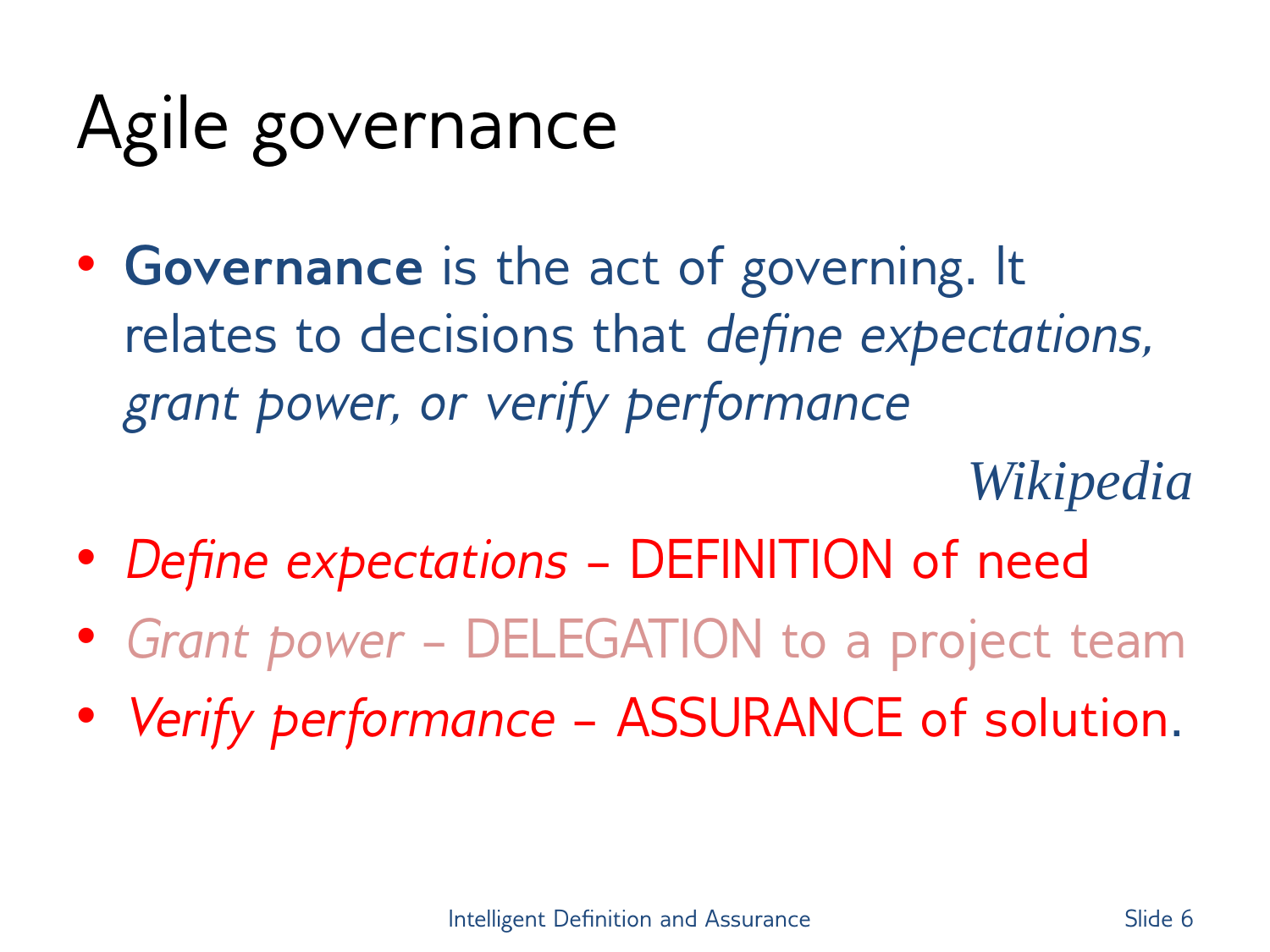

# Agile governance
Governance is the act of governing. It relates to decisions that define expectations, grant power, or verify performance
Wikipedia
Define expectations – DEFINITION of need
Grant power – DELEGATION to a project team
Verify performance – ASSURANCE of solution.
Intelligent Definition and Assurance
Slide 6